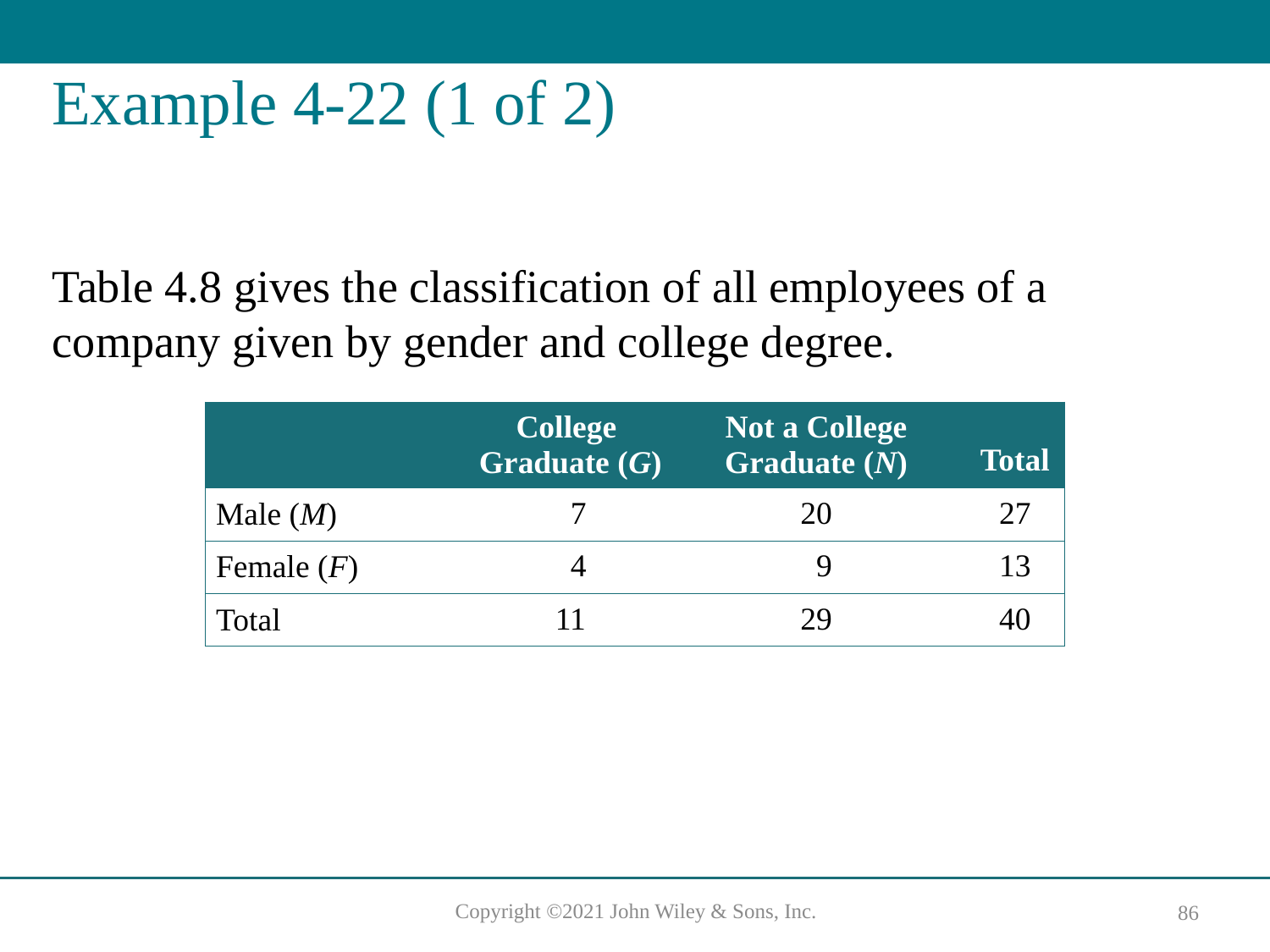

# Example 4-22 (1 of 2)
Table 4.8 gives the classification of all employees of a company given by gender and college degree.
|  | College Graduate (G) | Not a College Graduate (N) | Total |
| --- | --- | --- | --- |
| Male (M) | 7 | 20 | 27 |
| Female (F) | 4 | 9 | 13 |
| Total | 11 | 29 | 40 |